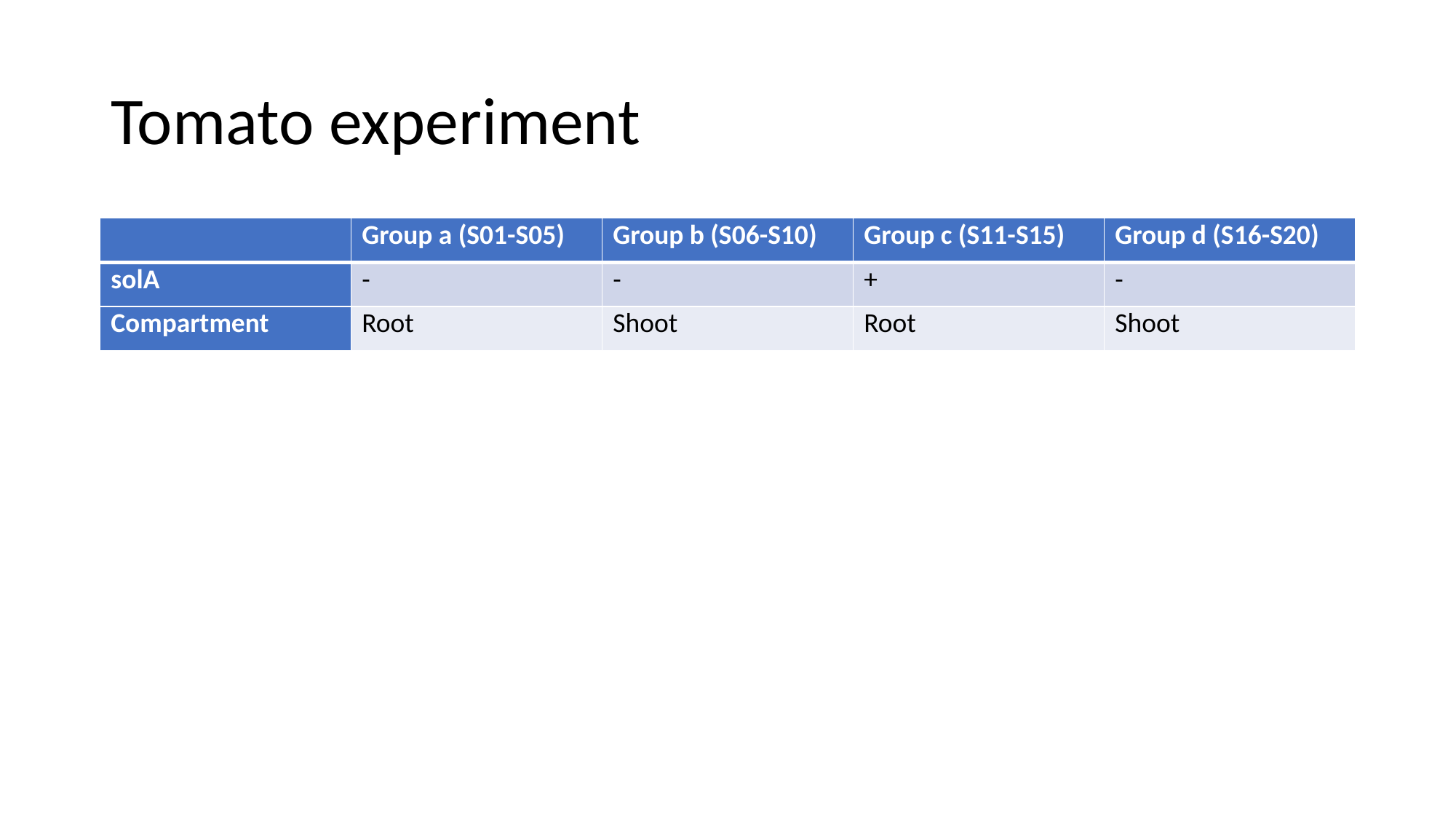

# Tomato experiment
|  | Group a (S01-S05) | Group b (S06-S10) | Group c (S11-S15) | Group d (S16-S20) |
| --- | --- | --- | --- | --- |
| solA | - | - | + | - |
| Compartment | Root | Shoot | Root | Shoot |